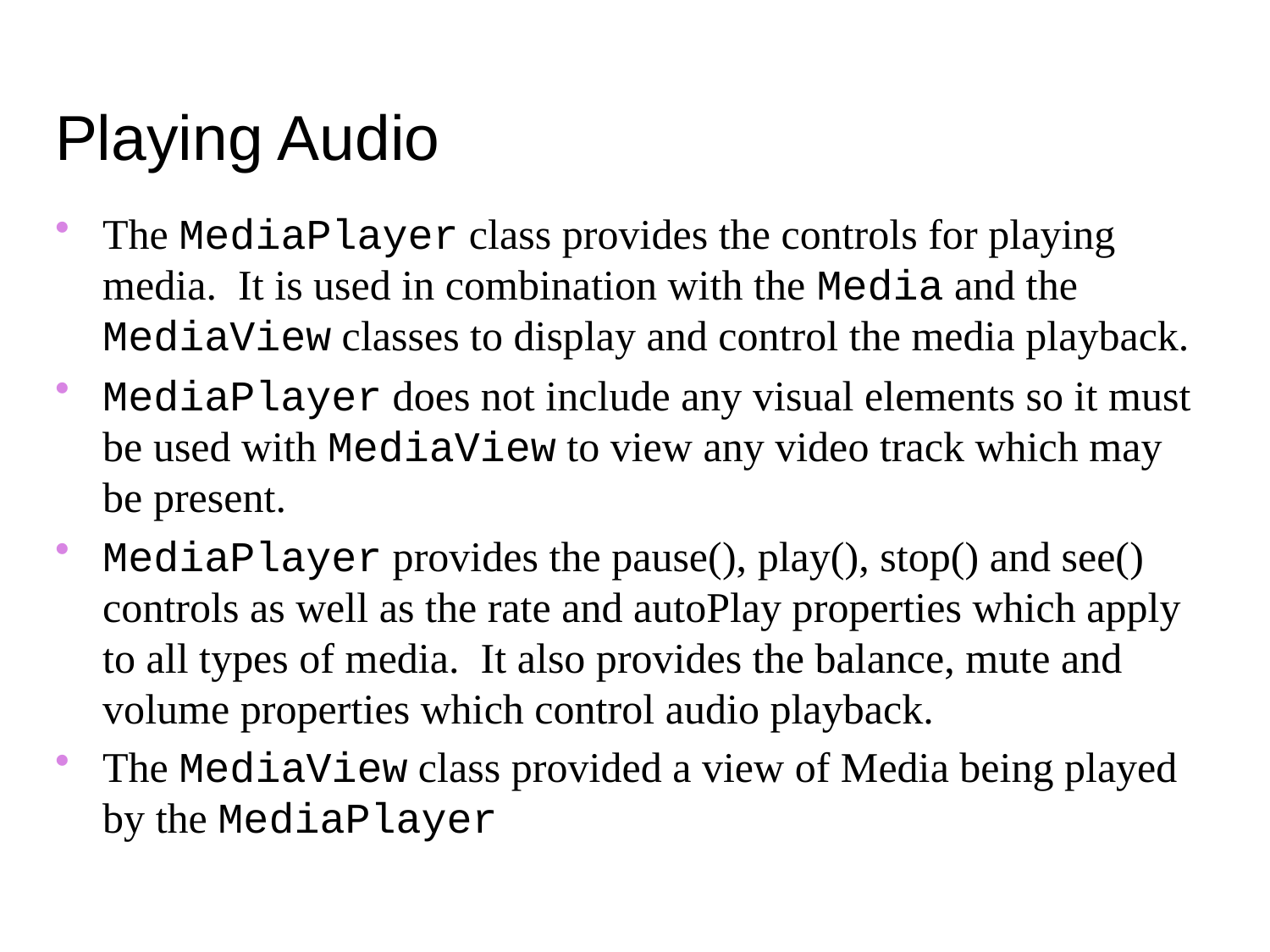

Playing Audio
The MediaPlayer class provides the controls for playing media.  It is used in combination with the Media and the MediaView classes to display and control the media playback.
MediaPlayer does not include any visual elements so it must be used with MediaView to view any video track which may be present.
MediaPlayer provides the pause(), play(), stop() and see() controls as well as the rate and autoPlay properties which apply to all types of media.  It also provides the balance, mute and volume properties which control audio playback.
The MediaView class provided a view of Media being played by the MediaPlayer